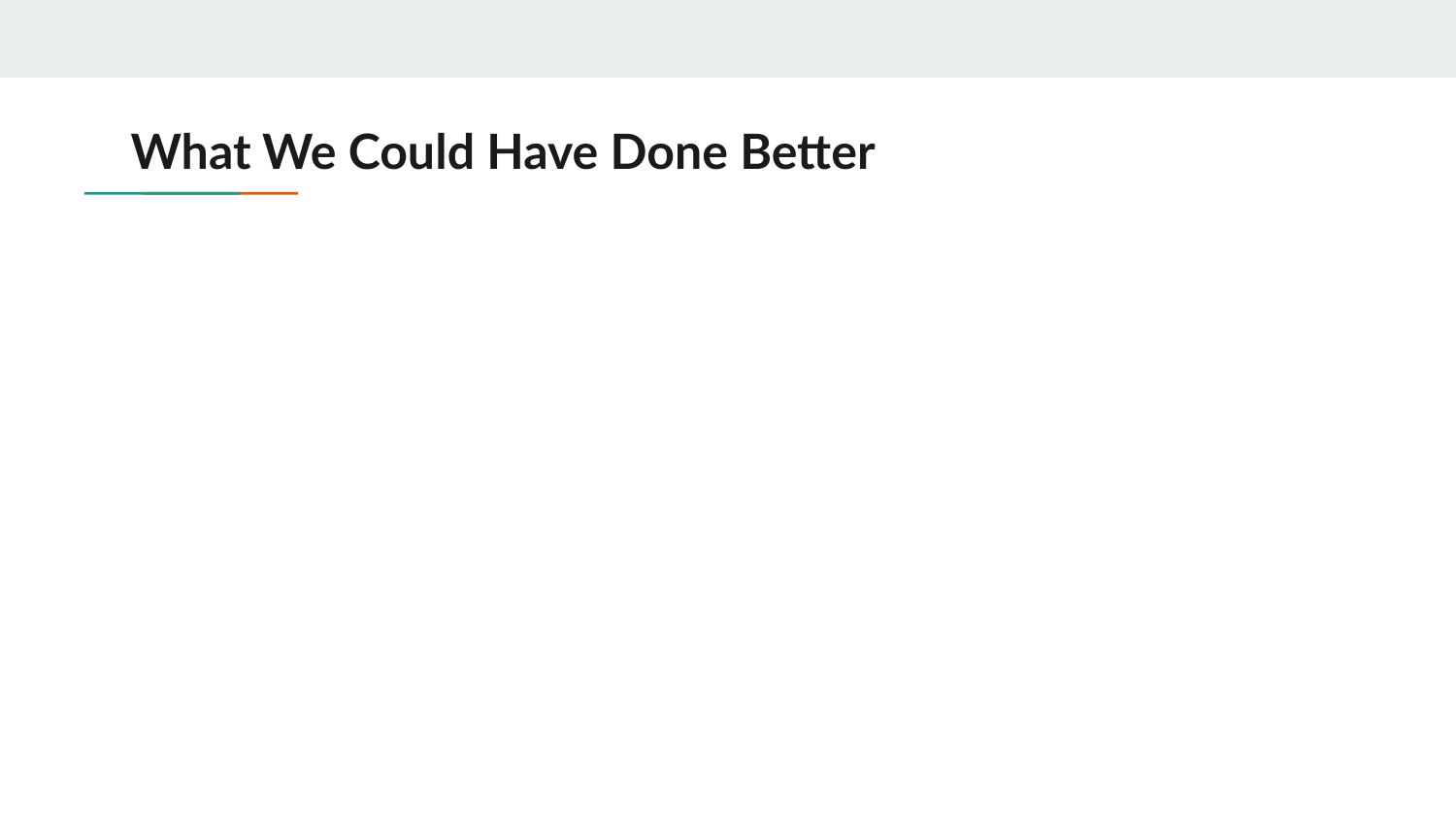

# What We Could Have Done Better